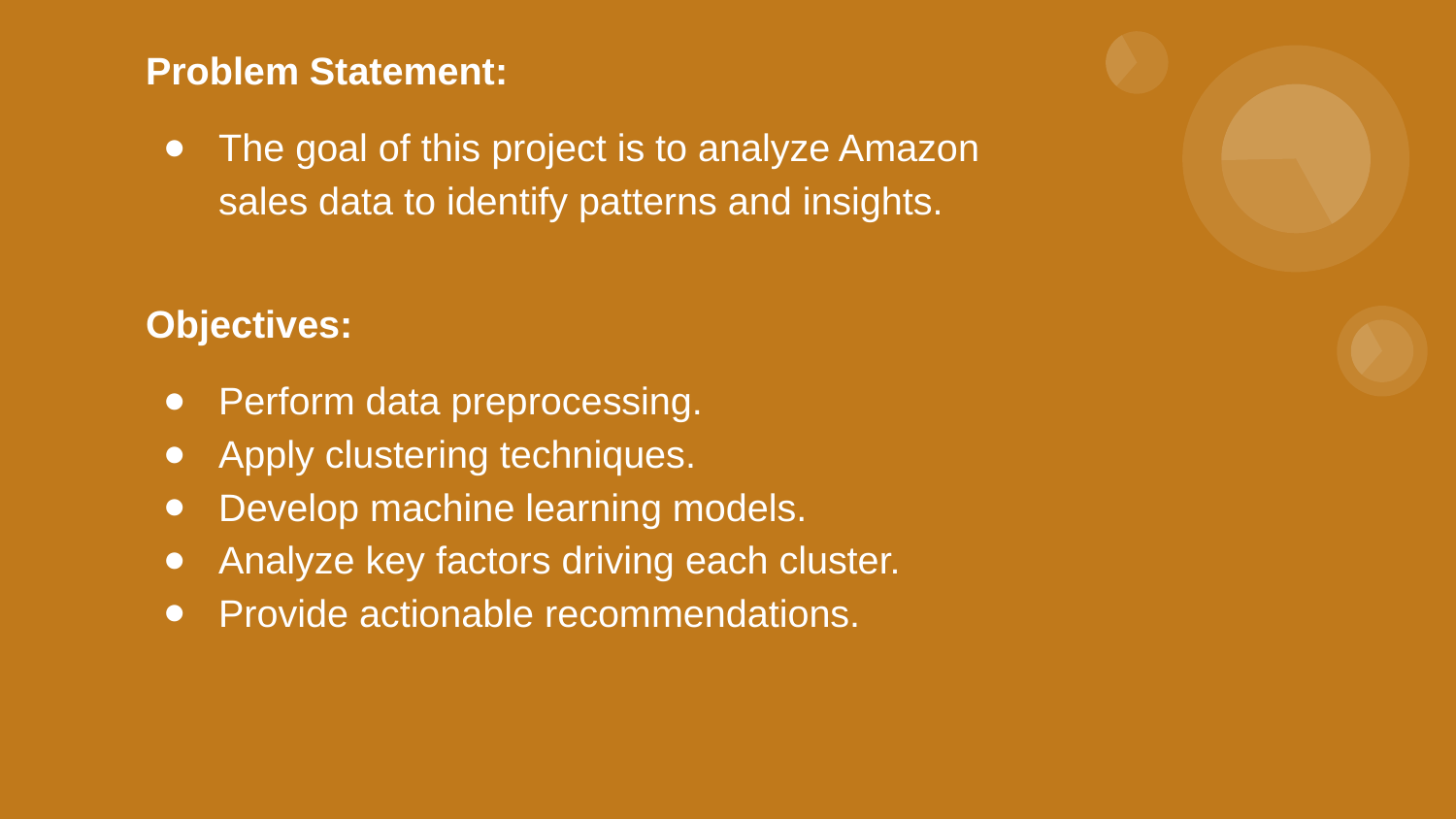

# Problem Statement:
The goal of this project is to analyze Amazon sales data to identify patterns and insights.

Objectives:
Perform data preprocessing.
Apply clustering techniques.
Develop machine learning models.
Analyze key factors driving each cluster.
Provide actionable recommendations.